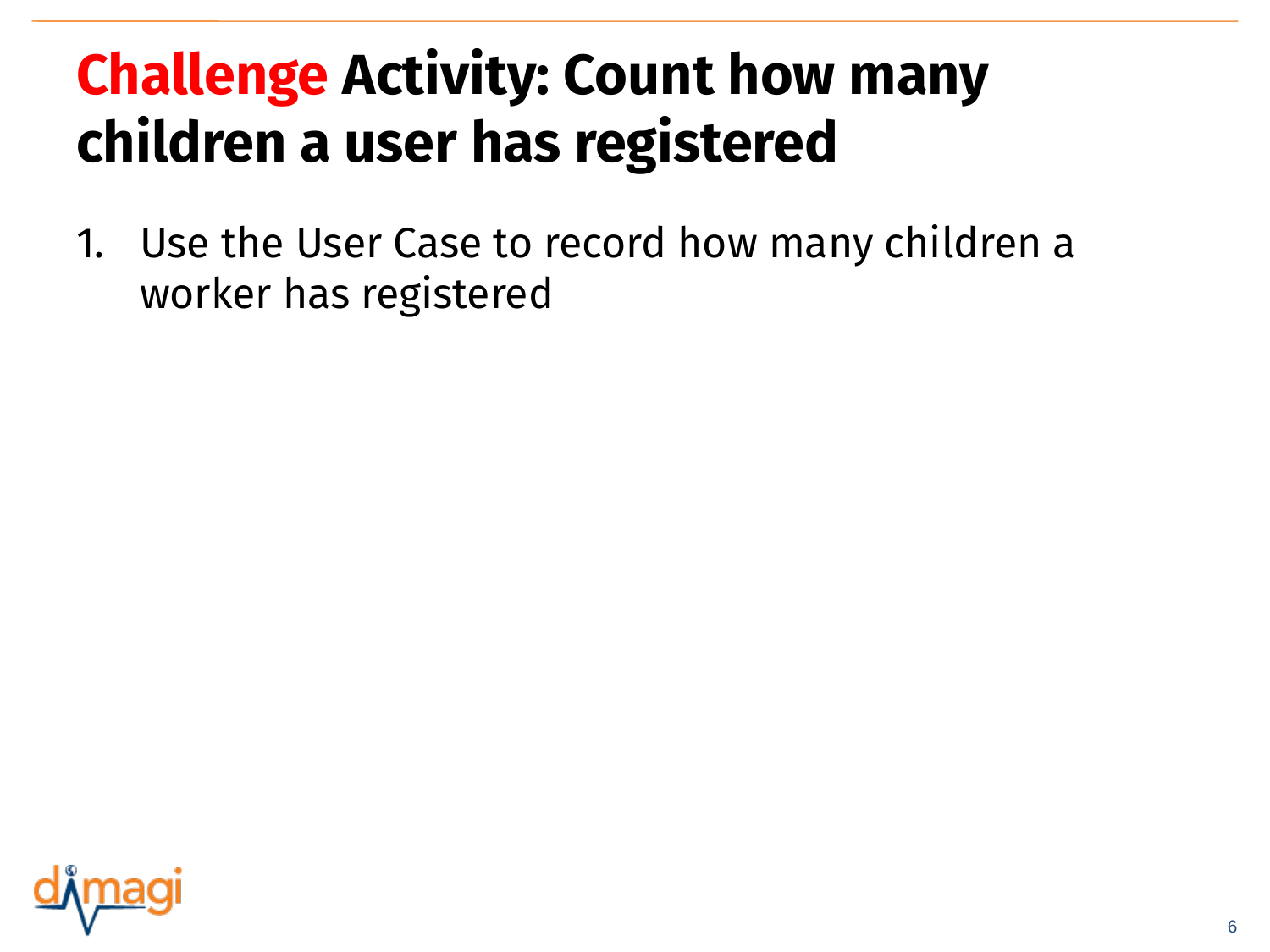

# Challenge Activity: Count how many children a user has registered
Use the User Case to record how many children a worker has registered